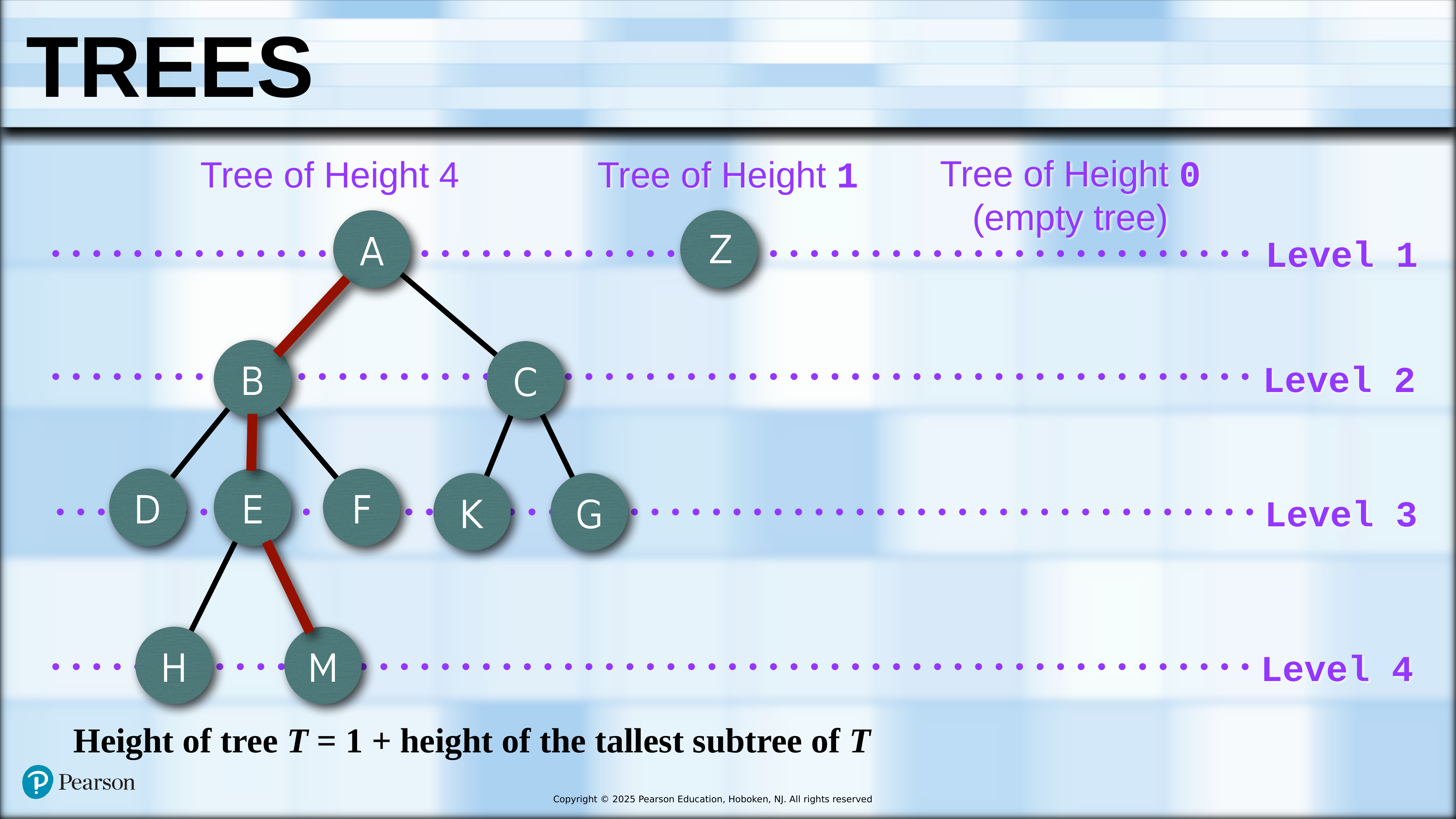

# Trees
Tree of Height 4
Tree of Height 1
Tree of Height 0
(empty tree)

A

Z
Level 1

B

C
Level 2

D

E

F

K

G
Level 3

H

M
Level 4

Height of tree T = 1 + height of the tallest subtree of T